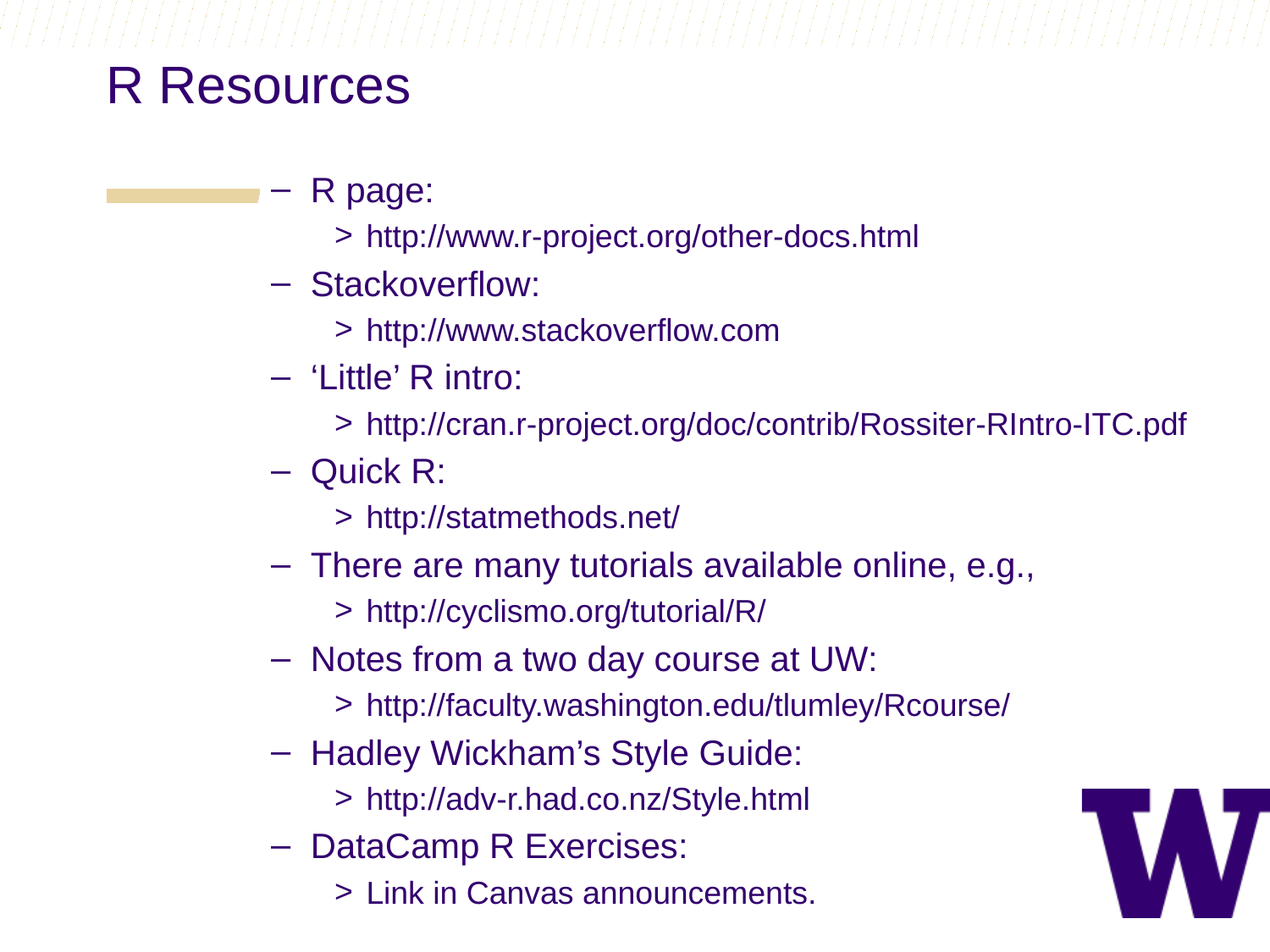

R Resources
R page:
http://www.r-project.org/other-docs.html
Stackoverflow:
http://www.stackoverflow.com
‘Little’ R intro:
http://cran.r-project.org/doc/contrib/Rossiter-RIntro-ITC.pdf
Quick R:
http://statmethods.net/
There are many tutorials available online, e.g.,
http://cyclismo.org/tutorial/R/
Notes from a two day course at UW:
http://faculty.washington.edu/tlumley/Rcourse/
Hadley Wickham’s Style Guide:
http://adv-r.had.co.nz/Style.html
DataCamp R Exercises:
Link in Canvas announcements.